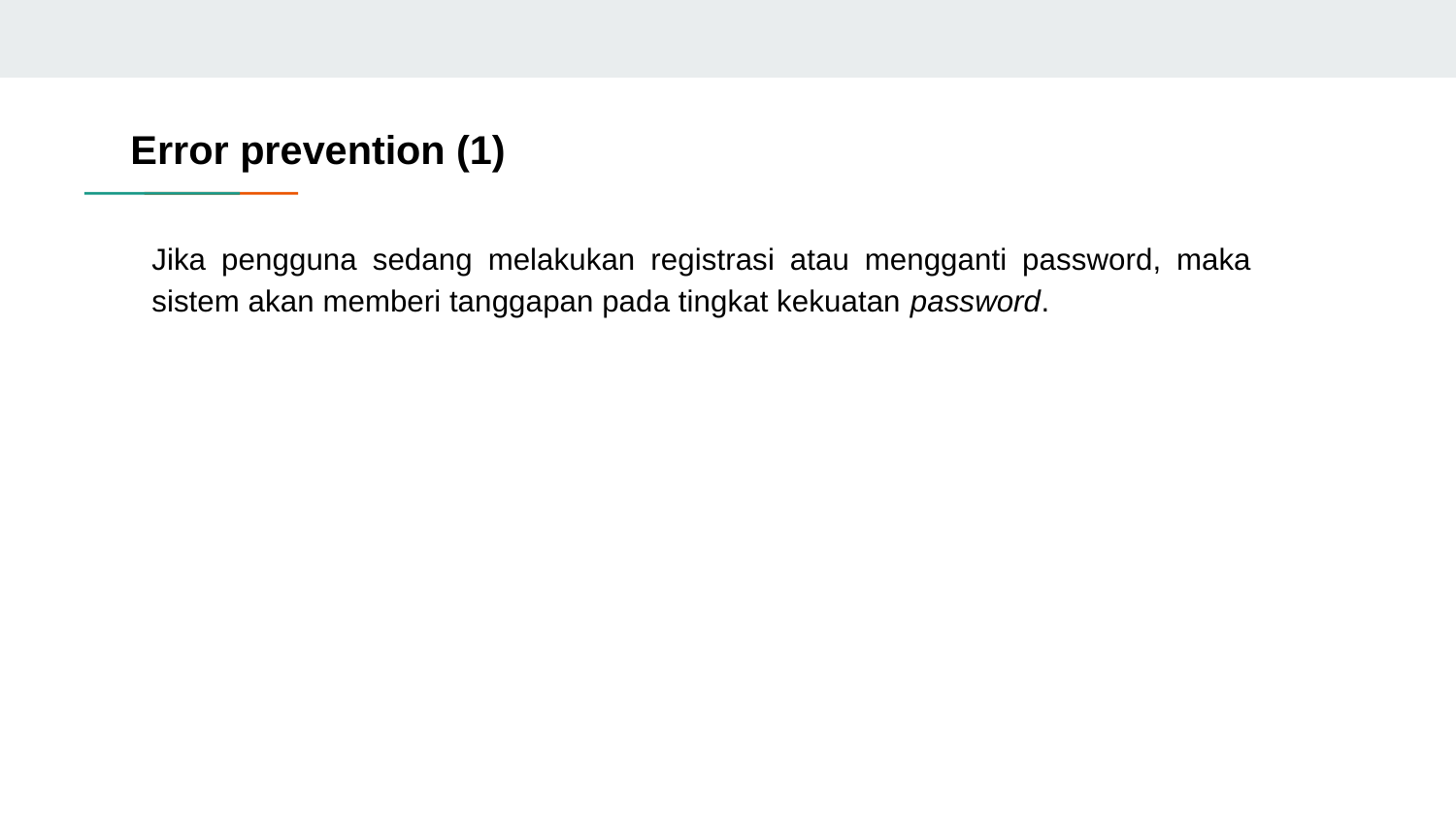

# Error prevention (1)
Jika pengguna sedang melakukan registrasi atau mengganti password, maka sistem akan memberi tanggapan pada tingkat kekuatan password.